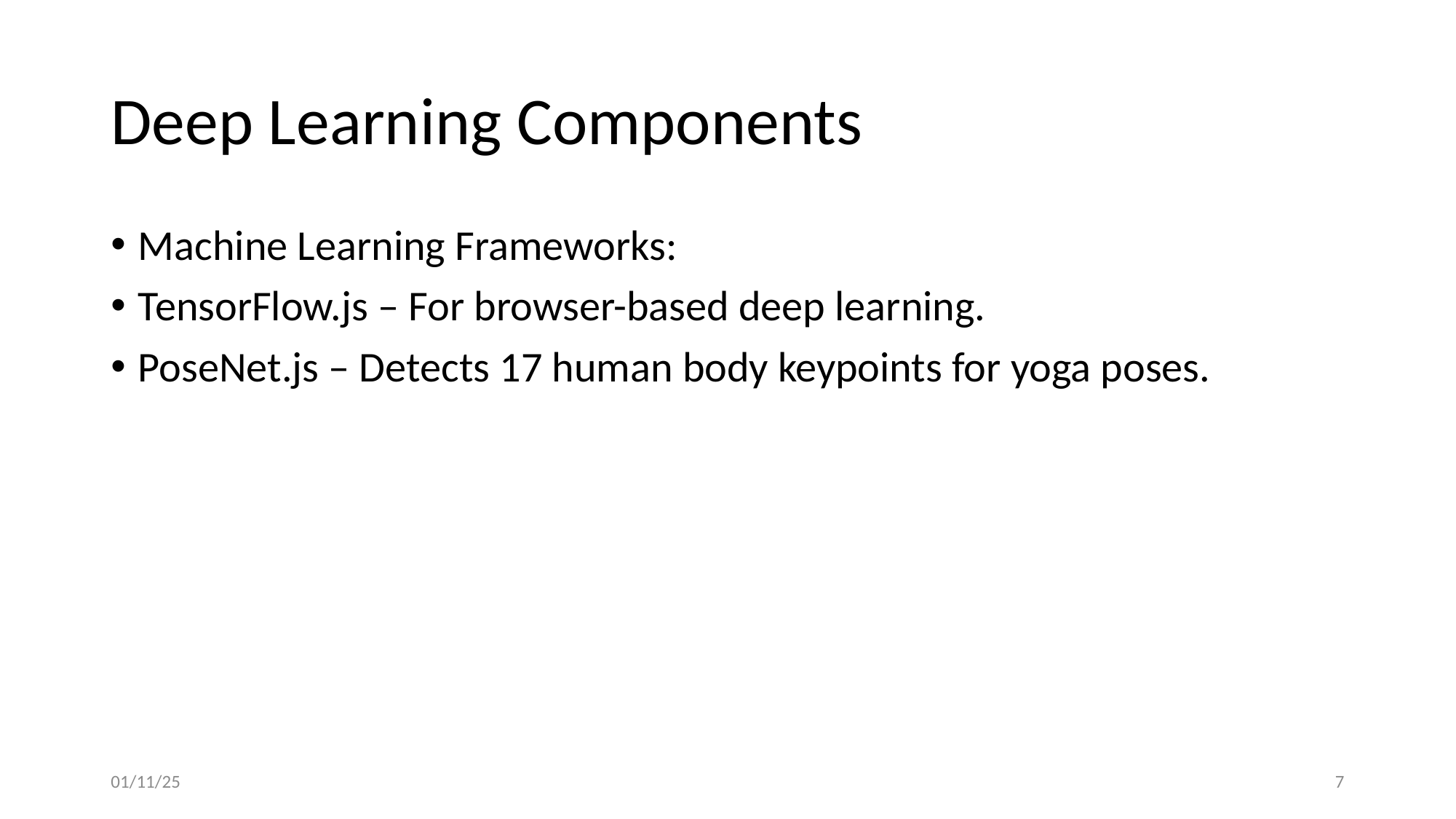

# Deep Learning Components
Machine Learning Frameworks:
TensorFlow.js – For browser-based deep learning.
PoseNet.js – Detects 17 human body keypoints for yoga poses.
01/11/25
7